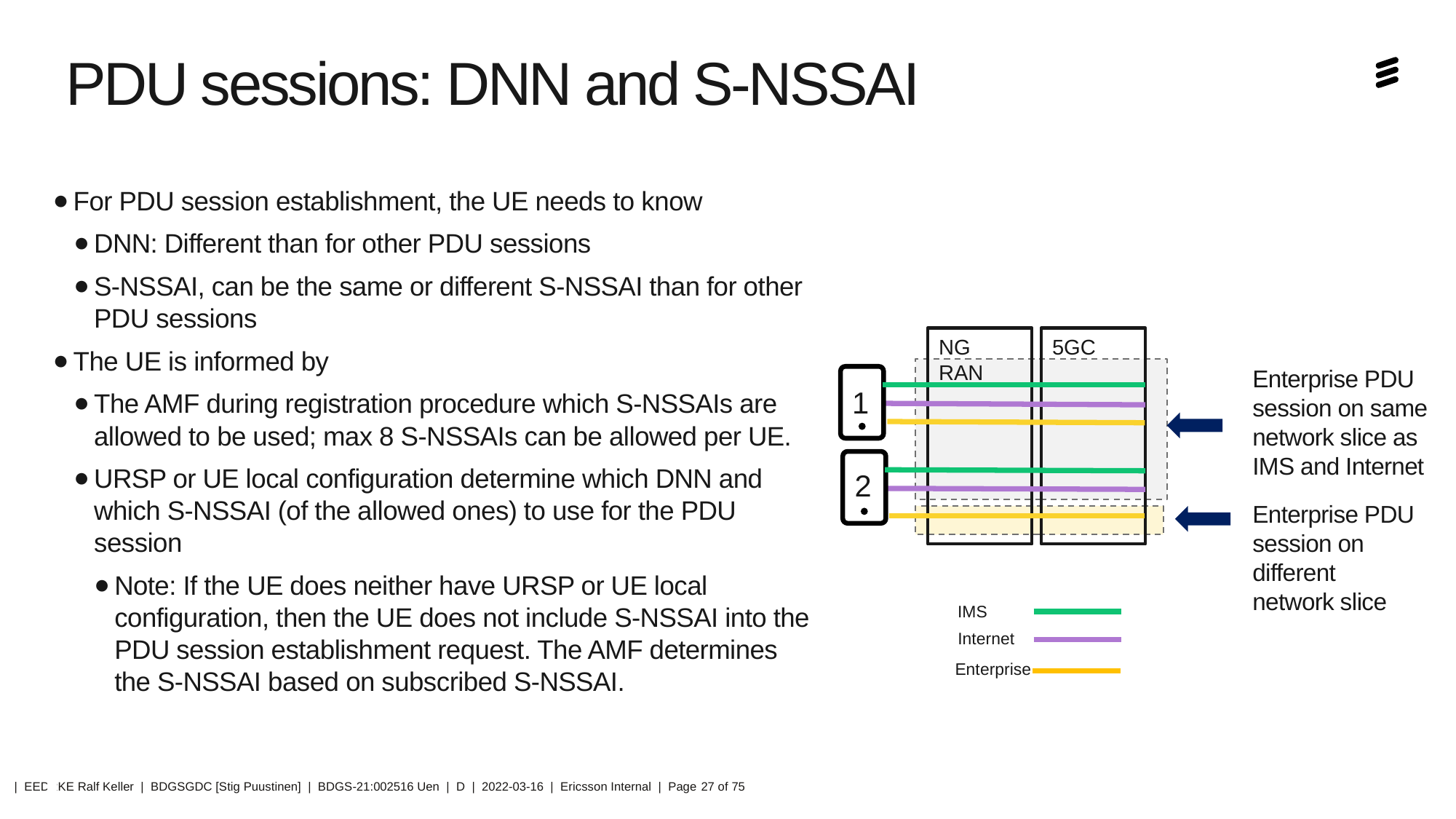

# PDU sessions: DNN and S-NSSAI
For PDU session establishment, the UE needs to know
DNN: Different than for other PDU sessions
S-NSSAI, can be the same or different S-NSSAI than for other PDU sessions
The UE is informed by
The AMF during registration procedure which S-NSSAIs are allowed to be used; max 8 S-NSSAIs can be allowed per UE.
URSP or UE local configuration determine which DNN and which S-NSSAI (of the allowed ones) to use for the PDU session
Note: If the UE does neither have URSP or UE local configuration, then the UE does not include S-NSSAI into the PDU session establishment request. The AMF determines the S-NSSAI based on subscribed S-NSSAI.

NG RAN
5GC

Enterprise PDU session on same
network slice as IMS and Internet

1

2
Enterprise PDU session on different
network slice

IMS
Internet
Enterprise